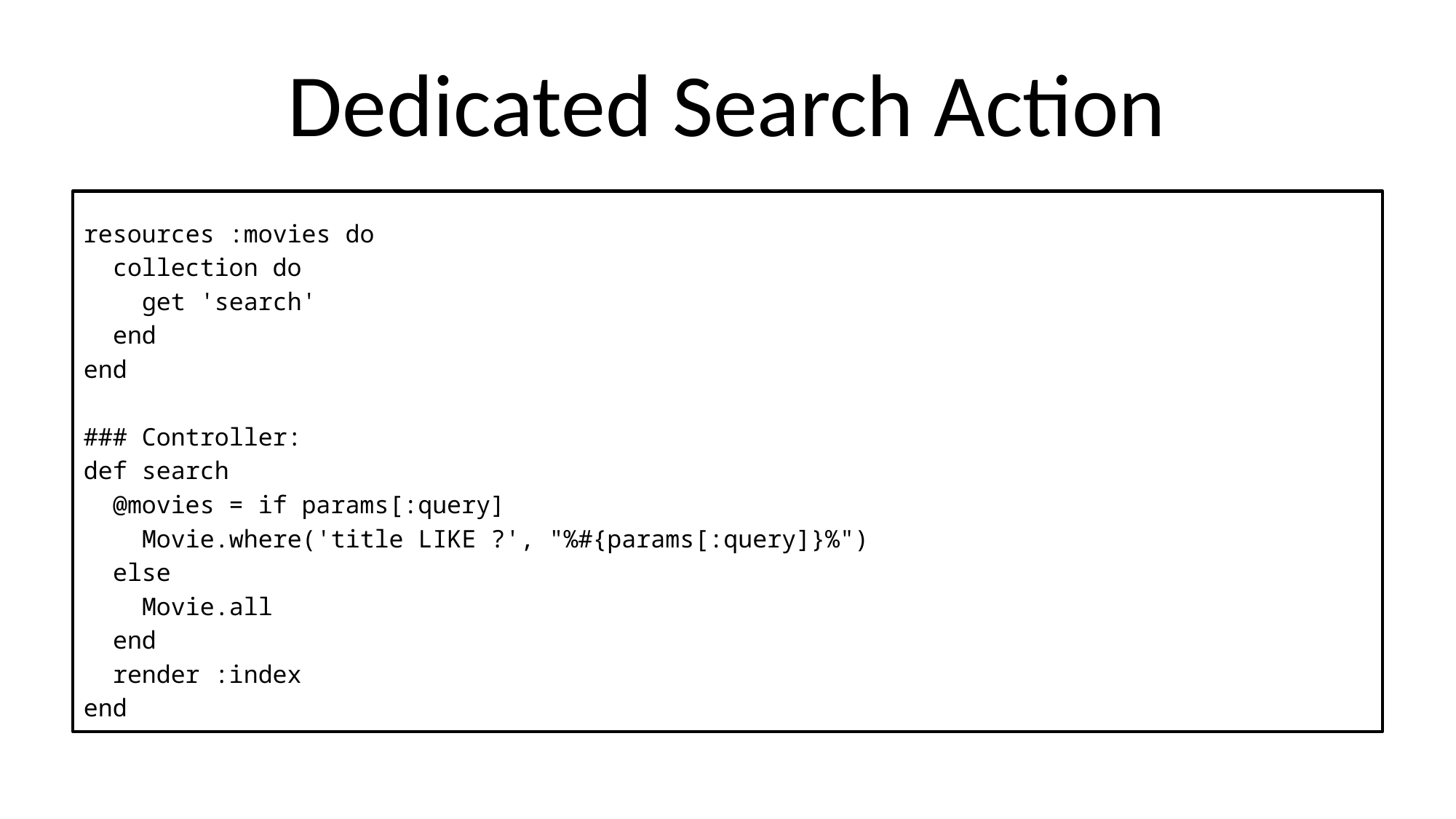

# Dedicated Search Action
resources :movies do
  collection do
    get 'search'
  end
end

### Controller:
def search
  @movies = if params[:query]
    Movie.where('title LIKE ?', "%#{params[:query]}%")
  else
    Movie.all
  end
  render :index
end